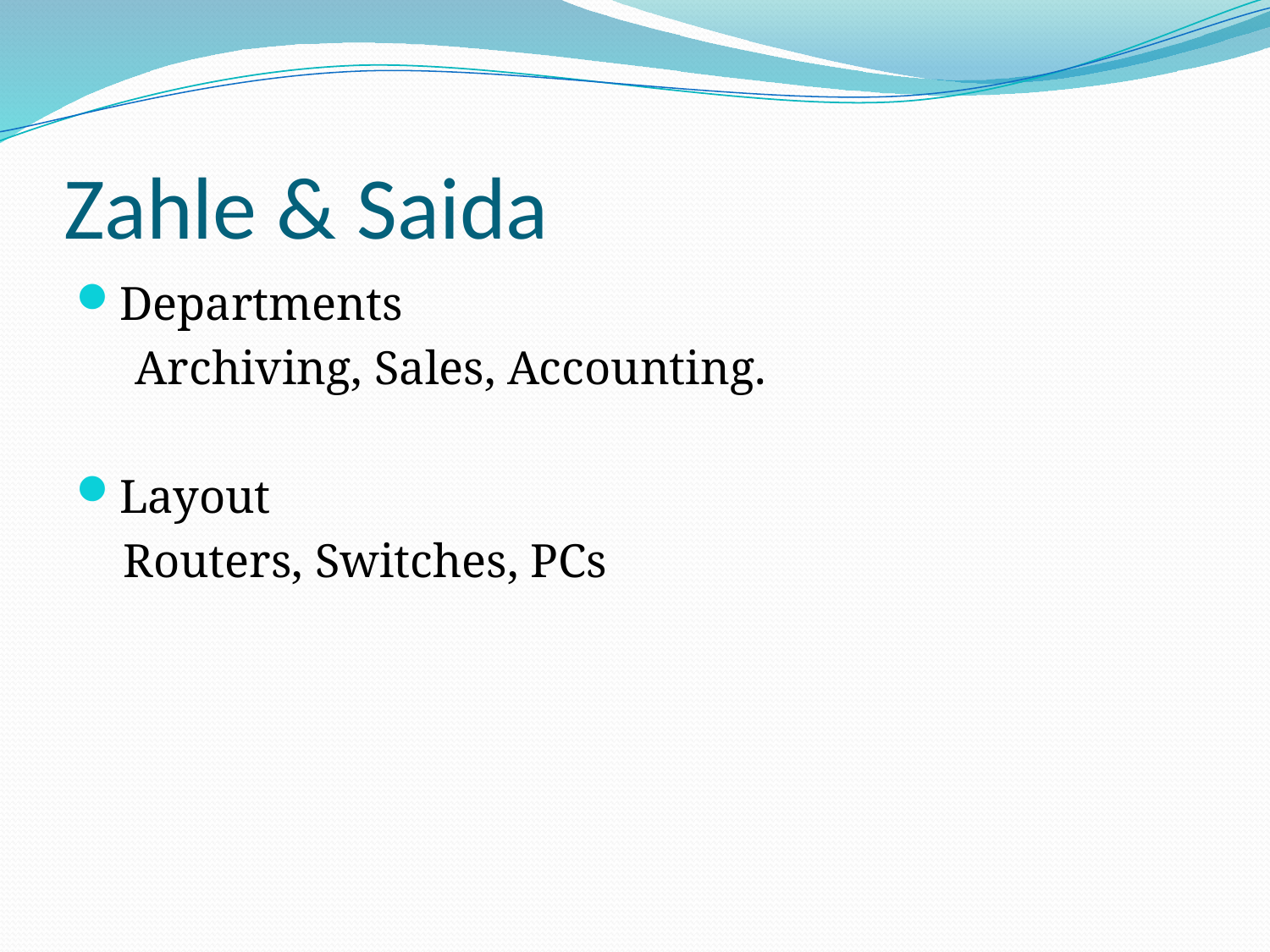

# Zahle & Saida
Departments
     Archiving, Sales, Accounting.

Layout
    Routers, Switches, PCs